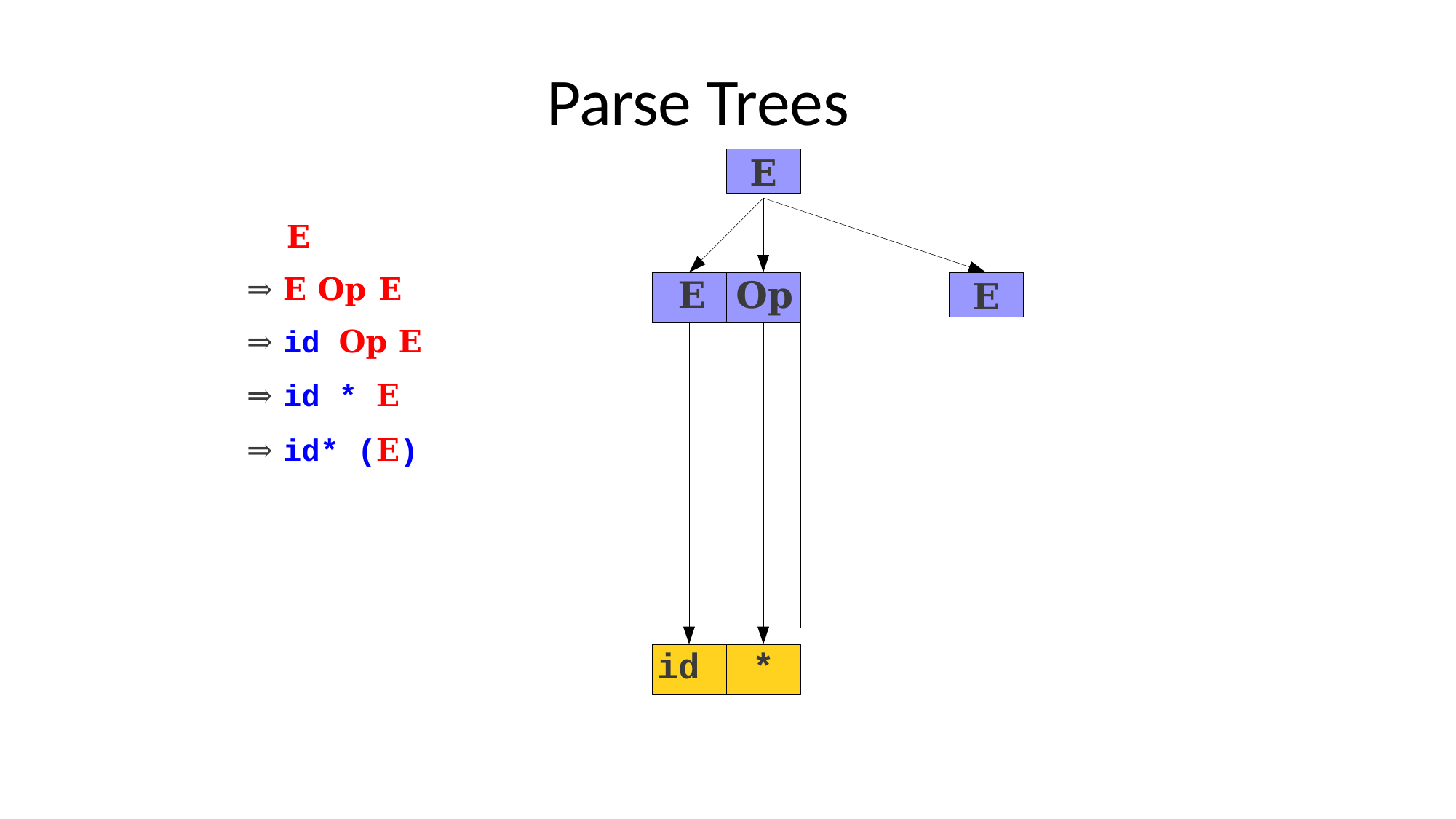

# Parse Trees
E

E
⇒ E Op E
⇒ id Op E
⇒ id * E
⇒ id* (E)
| E |  | Op |  |
| --- | --- | --- | --- |
|  |  |  |  |
E

id
*